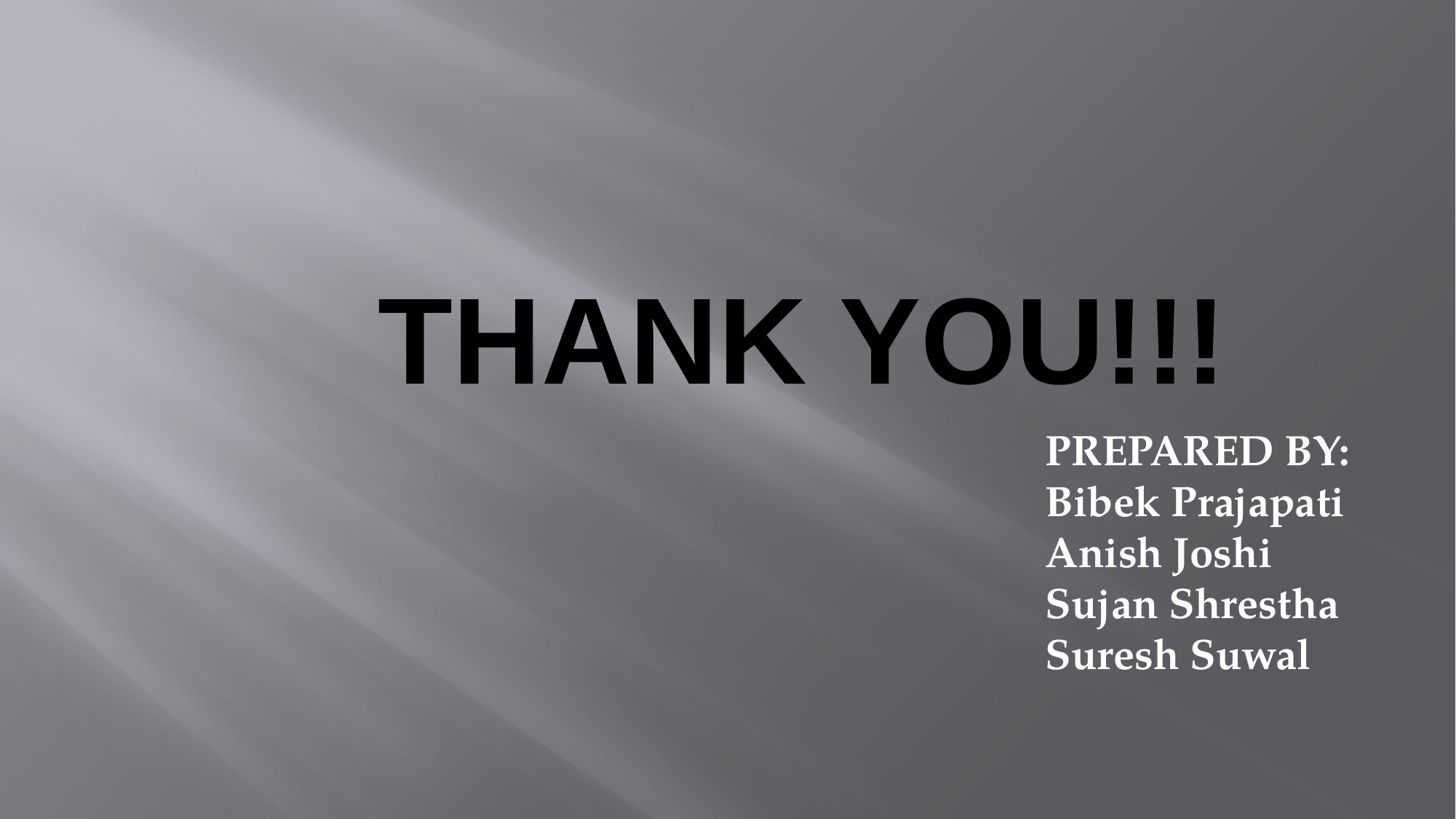

# THANK YOU!!!
PREPARED BY:
Bibek Prajapati
Anish Joshi
Sujan Shrestha
Suresh Suwal